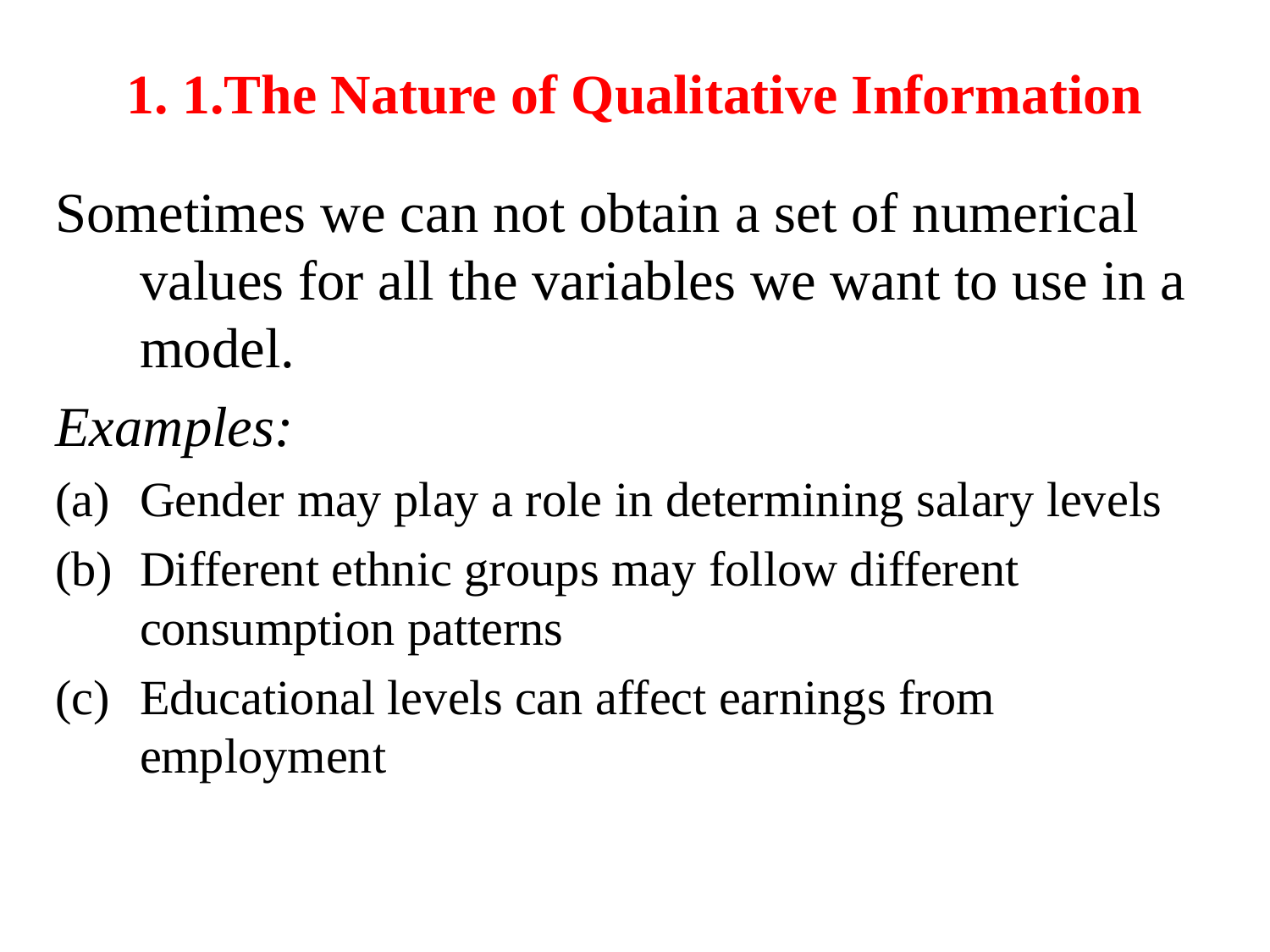

# 1. 1.The Nature of Qualitative Information
Sometimes we can not obtain a set of numerical values for all the variables we want to use in a model.
Examples:
Gender may play a role in determining salary levels
Different ethnic groups may follow different consumption patterns
Educational levels can affect earnings from employment